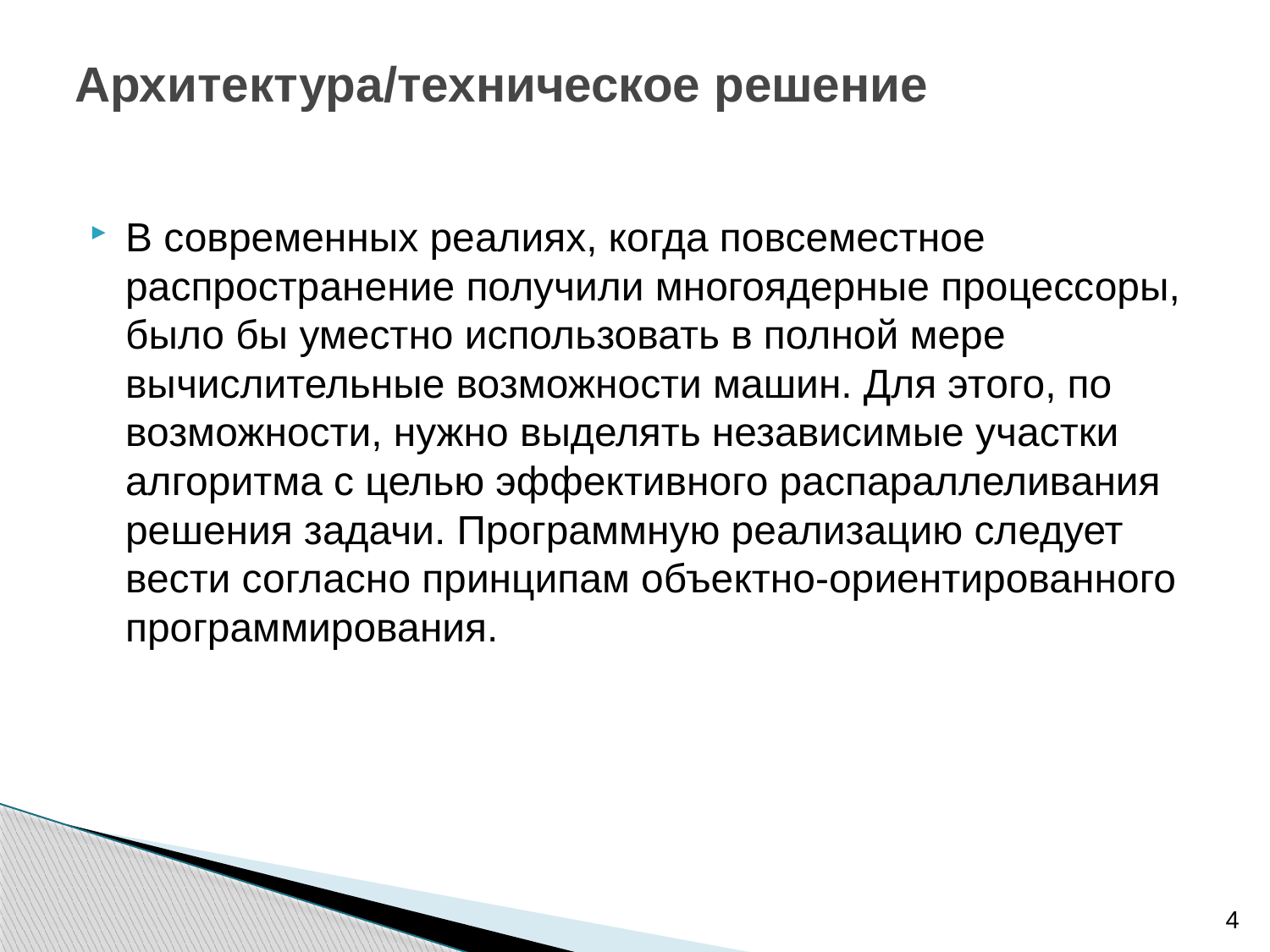

# Архитектура/техническое решение
В современных реалиях, когда повсеместное распространение получили многоядерные процессоры, было бы уместно использовать в полной мере вычислительные возможности машин. Для этого, по возможности, нужно выделять независимые участки алгоритма с целью эффективного распараллеливания решения задачи. Программную реализацию следует вести согласно принципам объектно-ориентированного программирования.
4